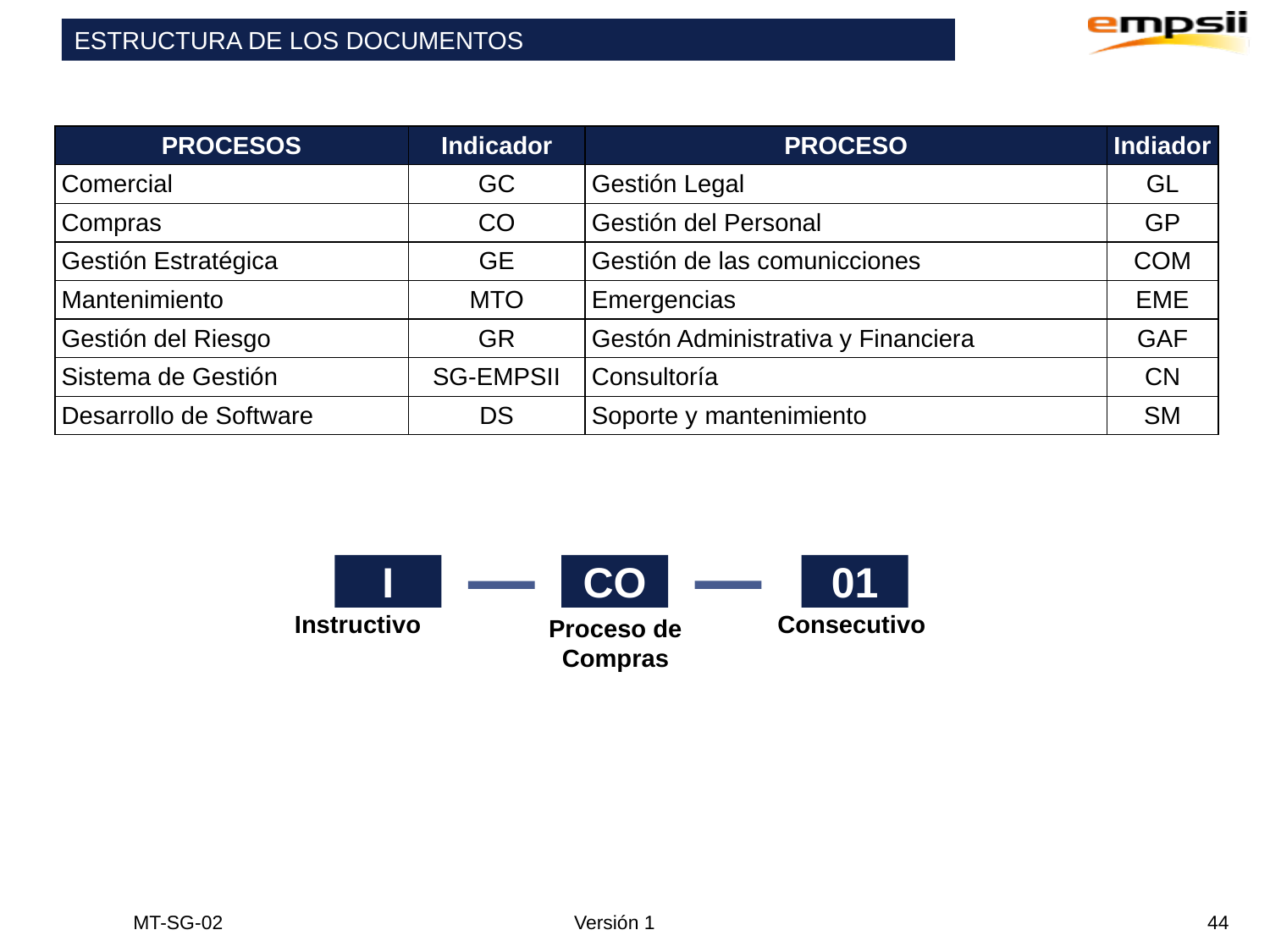

ESTRUCTURA DE LOS DOCUMENTOS
| PROCESOS | Indicador | PROCESO | Indiador |
| --- | --- | --- | --- |
| Comercial | GC | Gestión Legal | GL |
| Compras | CO | Gestión del Personal | GP |
| Gestión Estratégica | GE | Gestión de las comunicciones | COM |
| Mantenimiento | MTO | Emergencias | EME |
| Gestión del Riesgo | GR | Gestón Administrativa y Financiera | GAF |
| Sistema de Gestión | SG-EMPSII | Consultoría | CN |
| Desarrollo de Software | DS | Soporte y mantenimiento | SM |
I
CO
01
Instructivo
Consecutivo
Proceso de
Compras